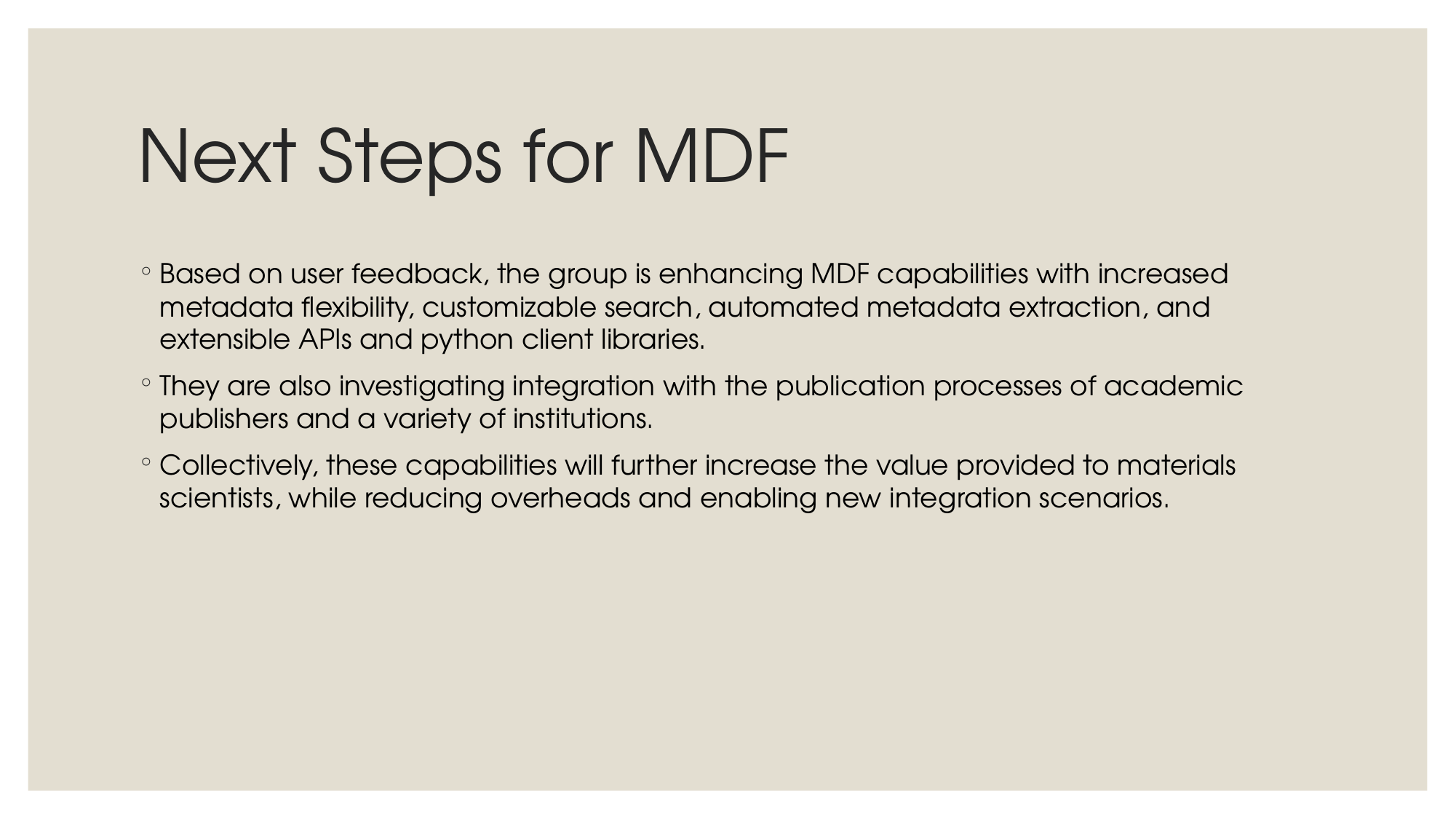

# Next Steps for MDF
Based on user feedback, the group is enhancing MDF capabilities with increased metadata flexibility, customizable search, automated metadata extraction, and extensible APIs and python client libraries.
They are also investigating integration with the publication processes of academic publishers and a variety of institutions.
Collectively, these capabilities will further increase the value provided to materials scientists, while reducing overheads and enabling new integration scenarios.